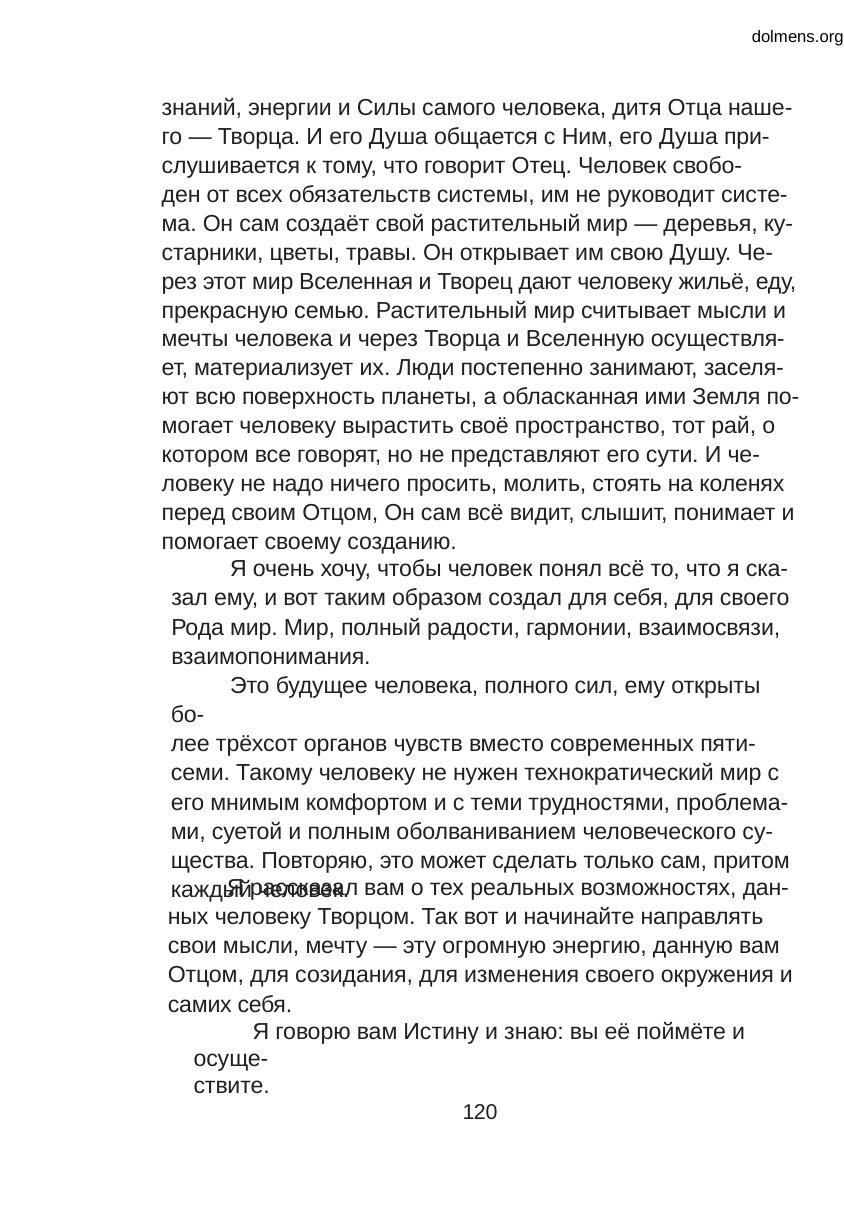

dolmens.org

знаний, энергии и Силы самого человека, дитя Отца наше-
го — Творца. И его Душа общается с Ним, его Душа при-
слушивается к тому, что говорит Отец. Человек свобо-
ден от всех обязательств системы, им не руководит систе-
ма. Он сам создаёт свой растительный мир — деревья, ку-
старники, цветы, травы. Он открывает им свою Душу. Че-
рез этот мир Вселенная и Творец дают человеку жильё, еду,
прекрасную семью. Растительный мир считывает мысли и
мечты человека и через Творца и Вселенную осуществля-
ет, материализует их. Люди постепенно занимают, заселя-
ют всю поверхность планеты, а обласканная ими Земля по-
могает человеку вырастить своё пространство, тот рай, о
котором все говорят, но не представляют его сути. И че-
ловеку не надо ничего просить, молить, стоять на коленях
перед своим Отцом, Он сам всё видит, слышит, понимает и
помогает своему созданию.

Я очень хочу, чтобы человек понял всё то, что я ска-
зал ему, и вот таким образом создал для себя, для своего
Рода мир. Мир, полный радости, гармонии, взаимосвязи,
взаимопонимания.

Это будущее человека, полного сил, ему открыты бо-
лее трёхсот органов чувств вместо современных пяти-
семи. Такому человеку не нужен технократический мир с
его мнимым комфортом и с теми трудностями, проблема-
ми, суетой и полным оболваниванием человеческого су-
щества. Повторяю, это может сделать только сам, притом
каждый человек.

Я рассказал вам о тех реальных возможностях, дан-
ных человеку Творцом. Так вот и начинайте направлять
свои мысли, мечту — эту огромную энергию, данную вам
Отцом, для созидания, для изменения своего окружения и
самих себя.

Я говорю вам Истину и знаю: вы её поймёте и осуще-
ствите.

120